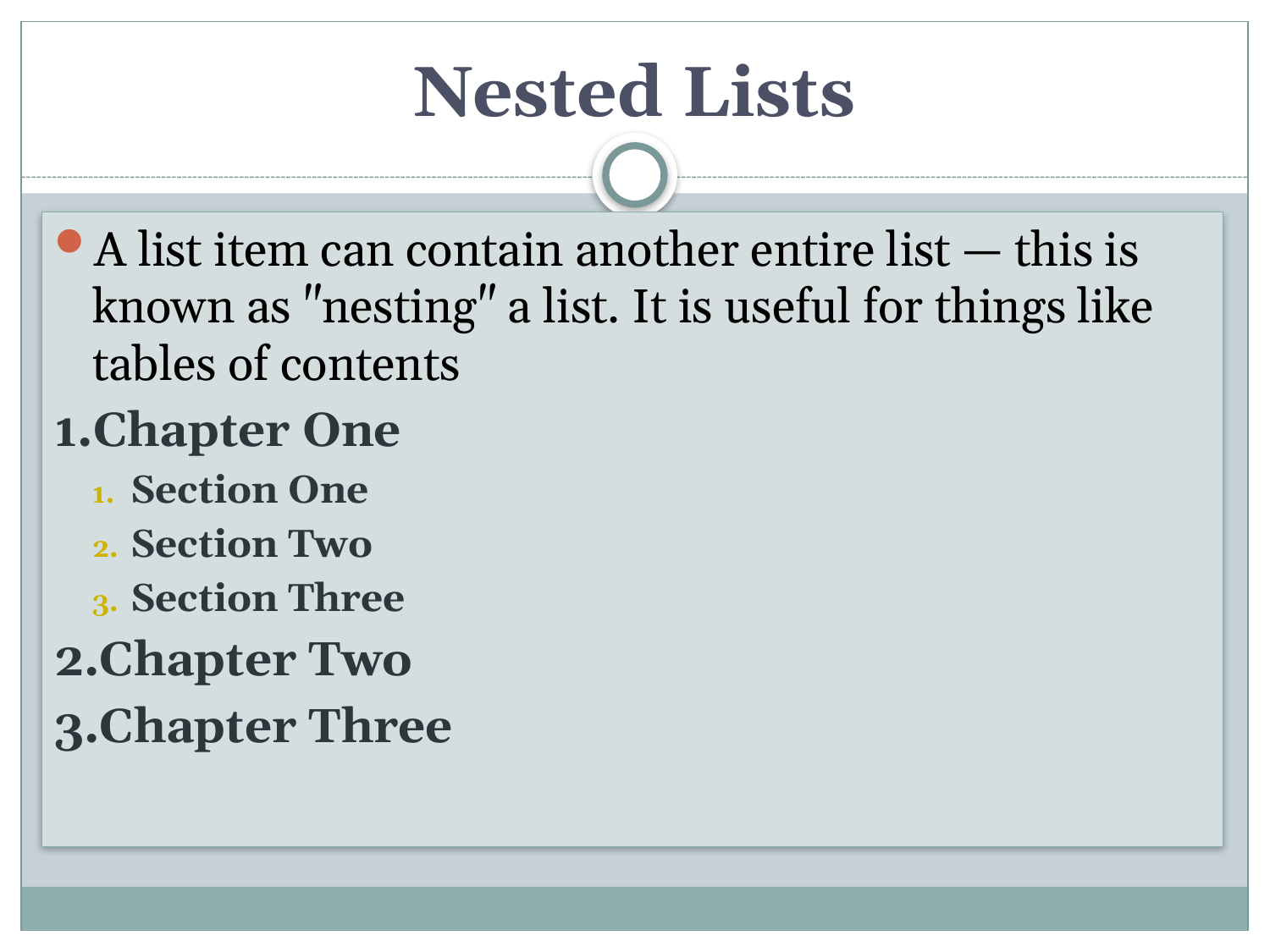

# Nested Lists
A list item can contain another entire list — this is known as "nesting" a list. It is useful for things like tables of contents
1.Chapter One
Section One
Section Two
Section Three
2.Chapter Two
3.Chapter Three